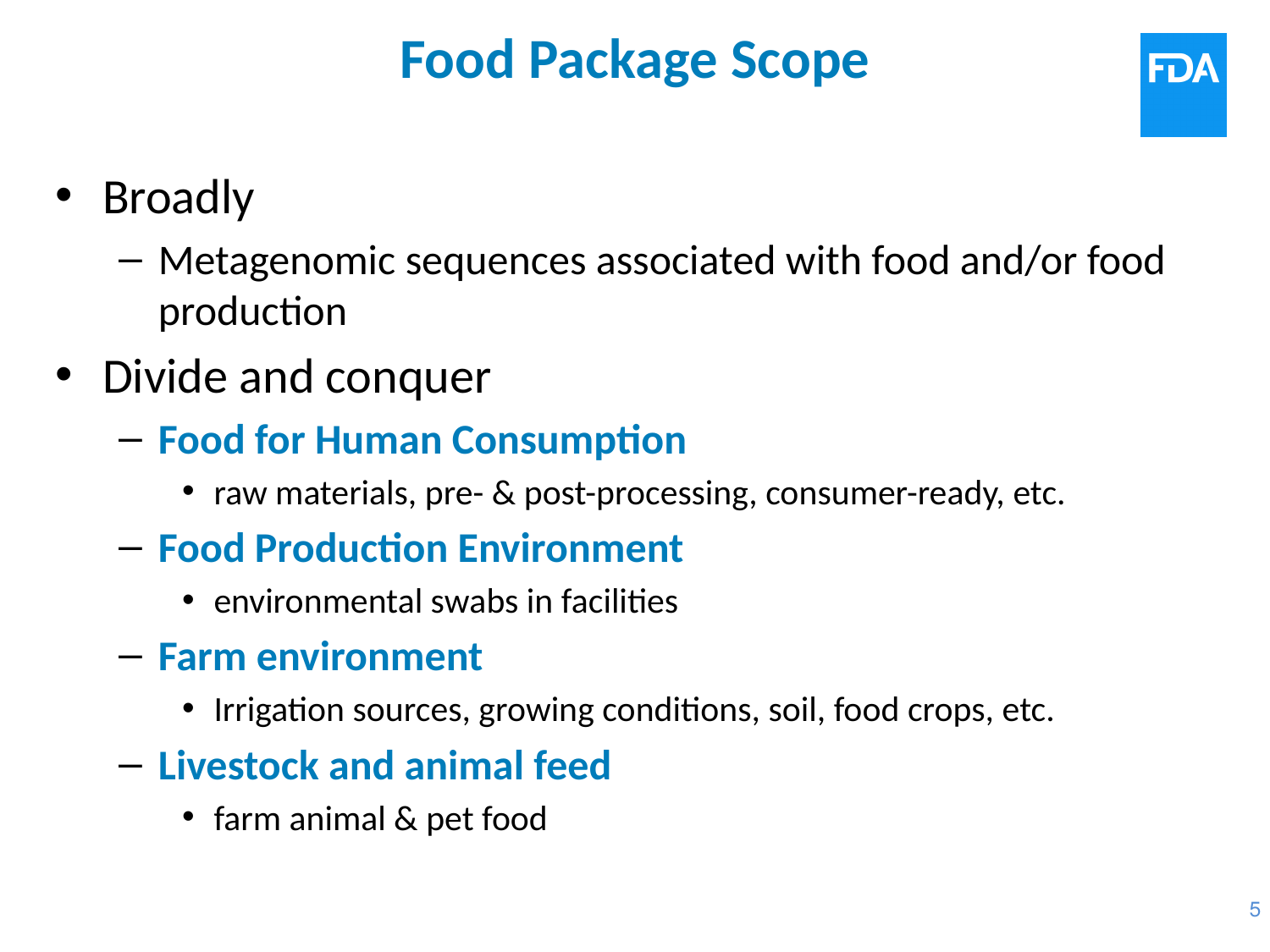

# Food Package Scope
Broadly
Metagenomic sequences associated with food and/or food production
Divide and conquer
Food for Human Consumption
raw materials, pre- & post-processing, consumer-ready, etc.
Food Production Environment
environmental swabs in facilities
Farm environment
Irrigation sources, growing conditions, soil, food crops, etc.
Livestock and animal feed
farm animal & pet food